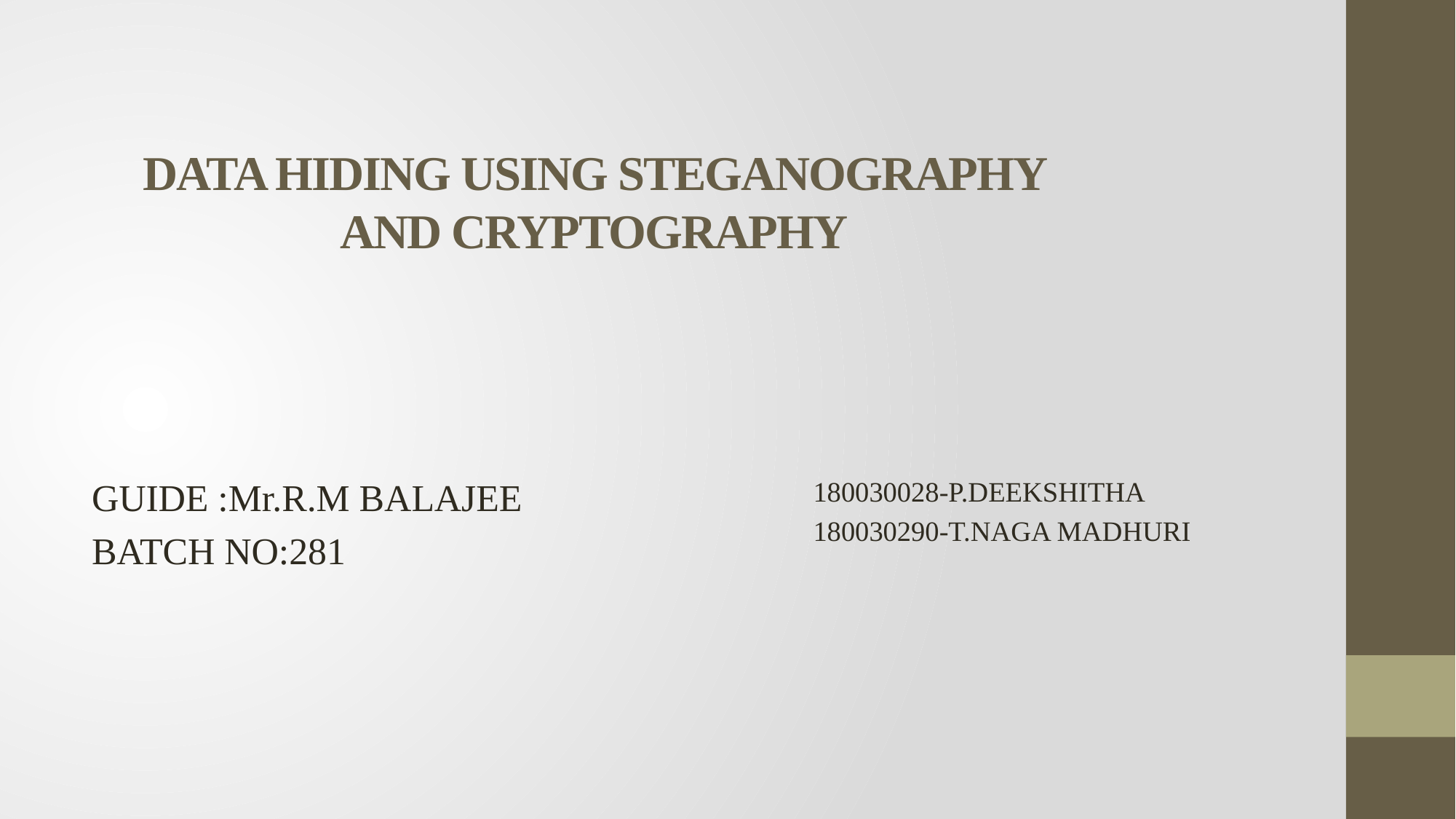

# DATA HIDING USING STEGANOGRAPHY AND CRYPTOGRAPHY
GUIDE :Mr.R.M BALAJEE
BATCH NO:281
180030028-P.DEEKSHITHA
180030290-T.NAGA MADHURI